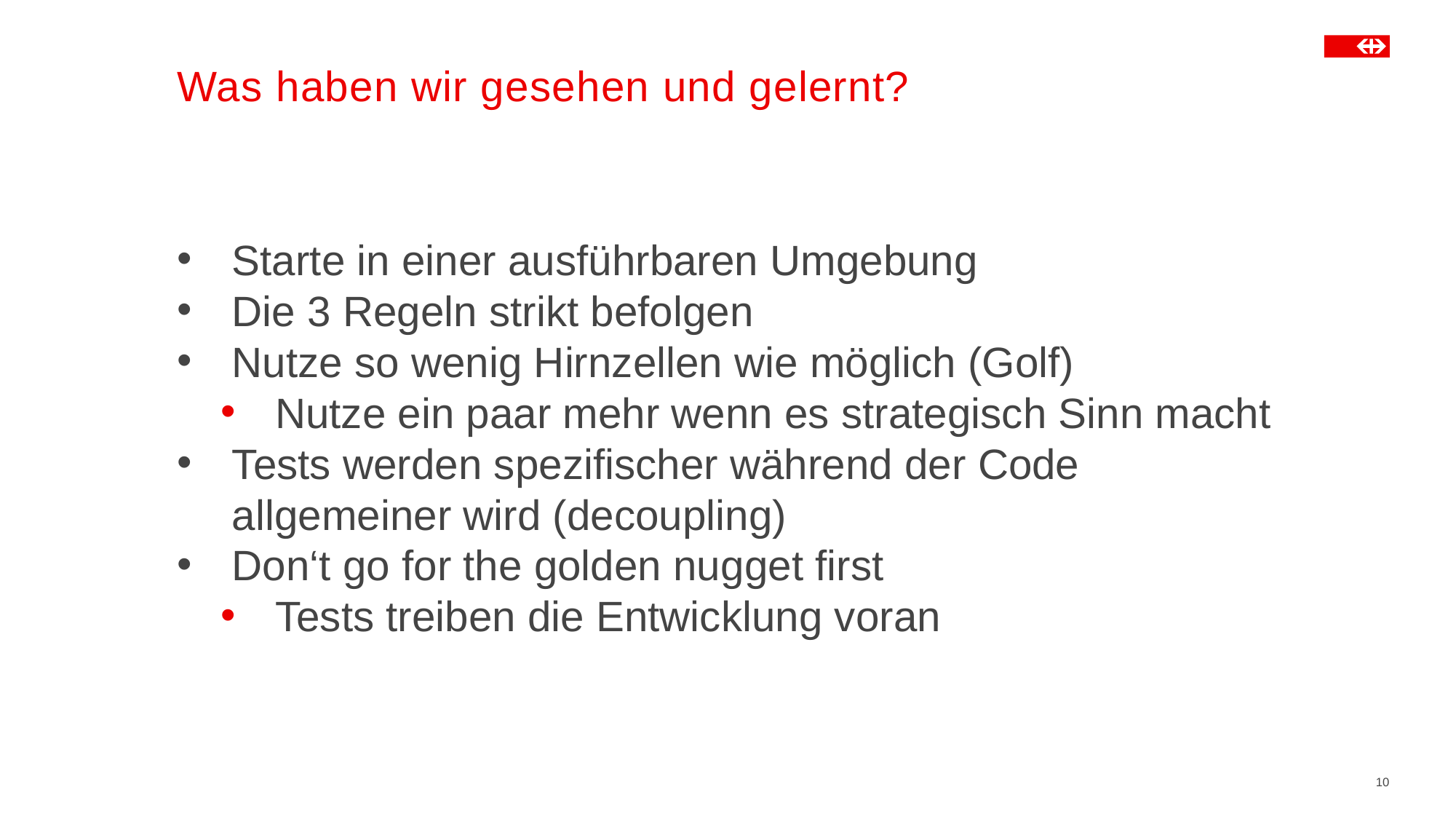

# Was haben wir gesehen und gelernt?
Starte in einer ausführbaren Umgebung
Die 3 Regeln strikt befolgen
Nutze so wenig Hirnzellen wie möglich (Golf)
Nutze ein paar mehr wenn es strategisch Sinn macht
Tests werden spezifischer während der Code allgemeiner wird (decoupling)
Don‘t go for the golden nugget first
Tests treiben die Entwicklung voran
10